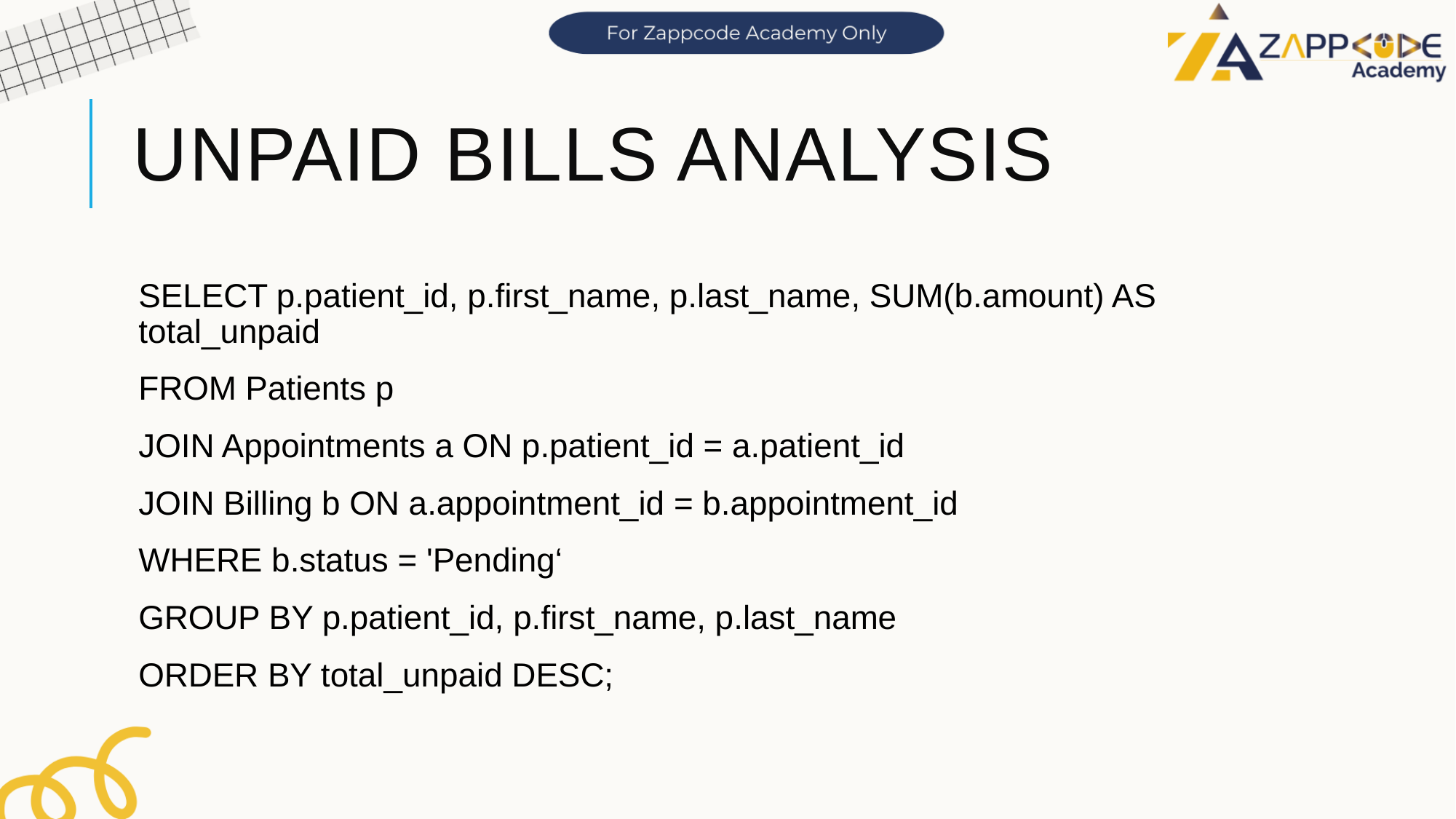

# Unpaid Bills Analysis
SELECT p.patient_id, p.first_name, p.last_name, SUM(b.amount) AS total_unpaid
FROM Patients p
JOIN Appointments a ON p.patient_id = a.patient_id
JOIN Billing b ON a.appointment_id = b.appointment_id
WHERE b.status = 'Pending‘
GROUP BY p.patient_id, p.first_name, p.last_name
ORDER BY total_unpaid DESC;